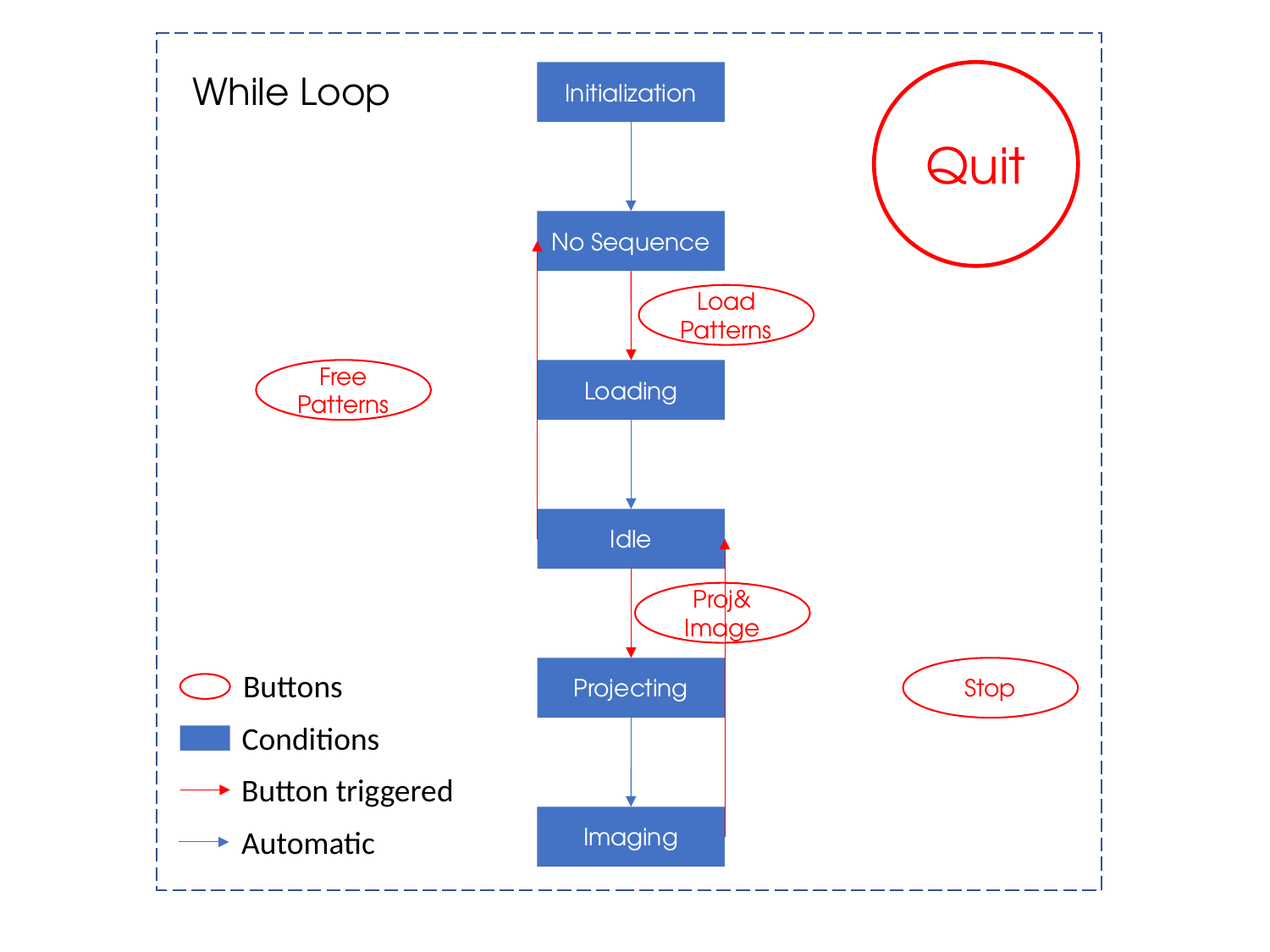

While Loop
Initialization
Quit
No Sequence
Load Patterns
Free Patterns
Loading
Idle
Proj& Image
Stop
Projecting
Buttons

Conditions

Button triggered
Imaging
Automatic